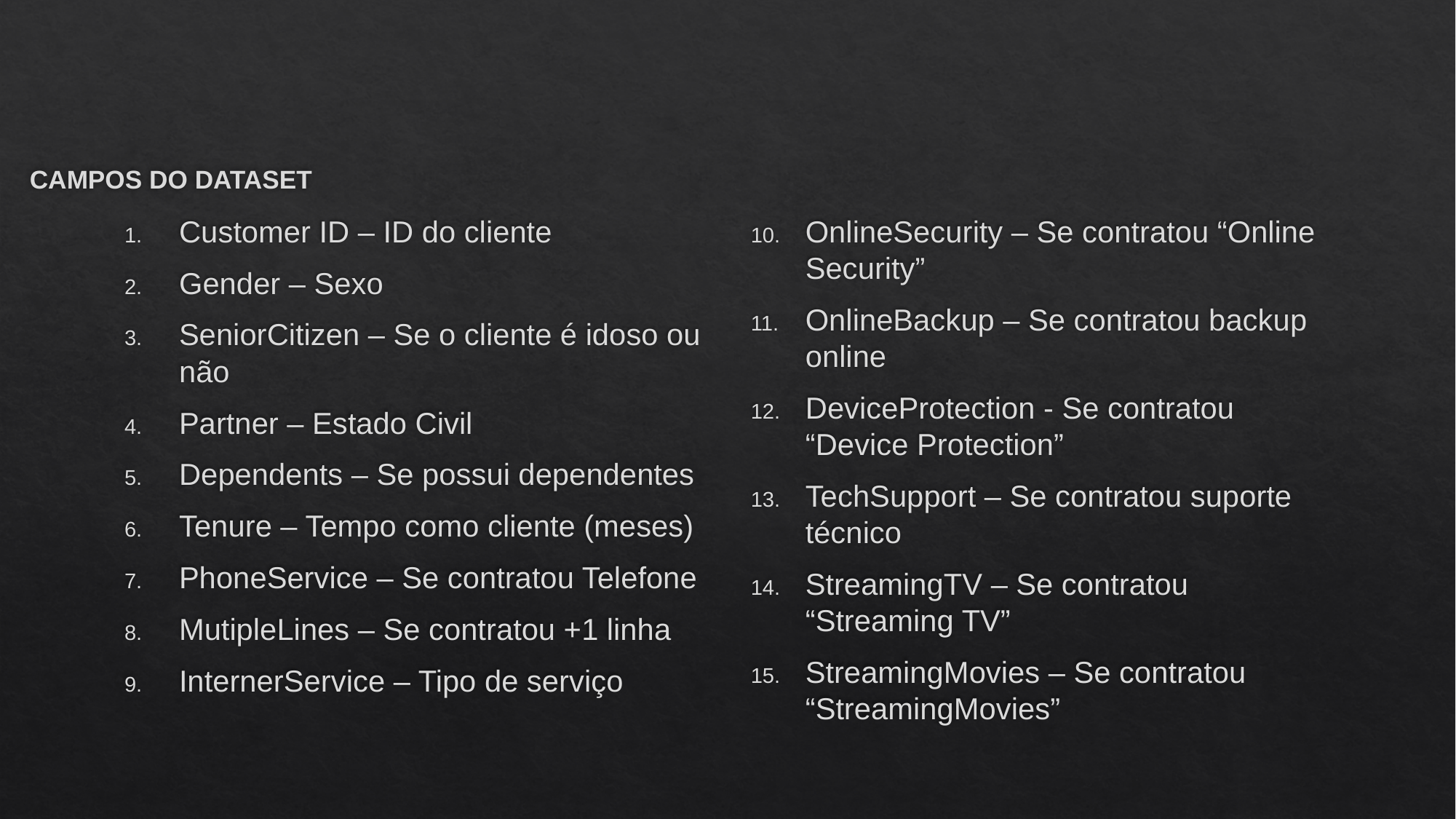

CAMPOS DO DATASET
OnlineSecurity – Se contratou “Online Security”
OnlineBackup – Se contratou backup online
DeviceProtection - Se contratou “Device Protection”
TechSupport – Se contratou suporte técnico
StreamingTV – Se contratou “Streaming TV”
StreamingMovies – Se contratou “StreamingMovies”

Customer ID – ID do cliente
Gender – Sexo
SeniorCitizen – Se o cliente é idoso ou não
Partner – Estado Civil
Dependents – Se possui dependentes
Tenure – Tempo como cliente (meses)
PhoneService – Se contratou Telefone
MutipleLines – Se contratou +1 linha
InternerService – Tipo de serviço